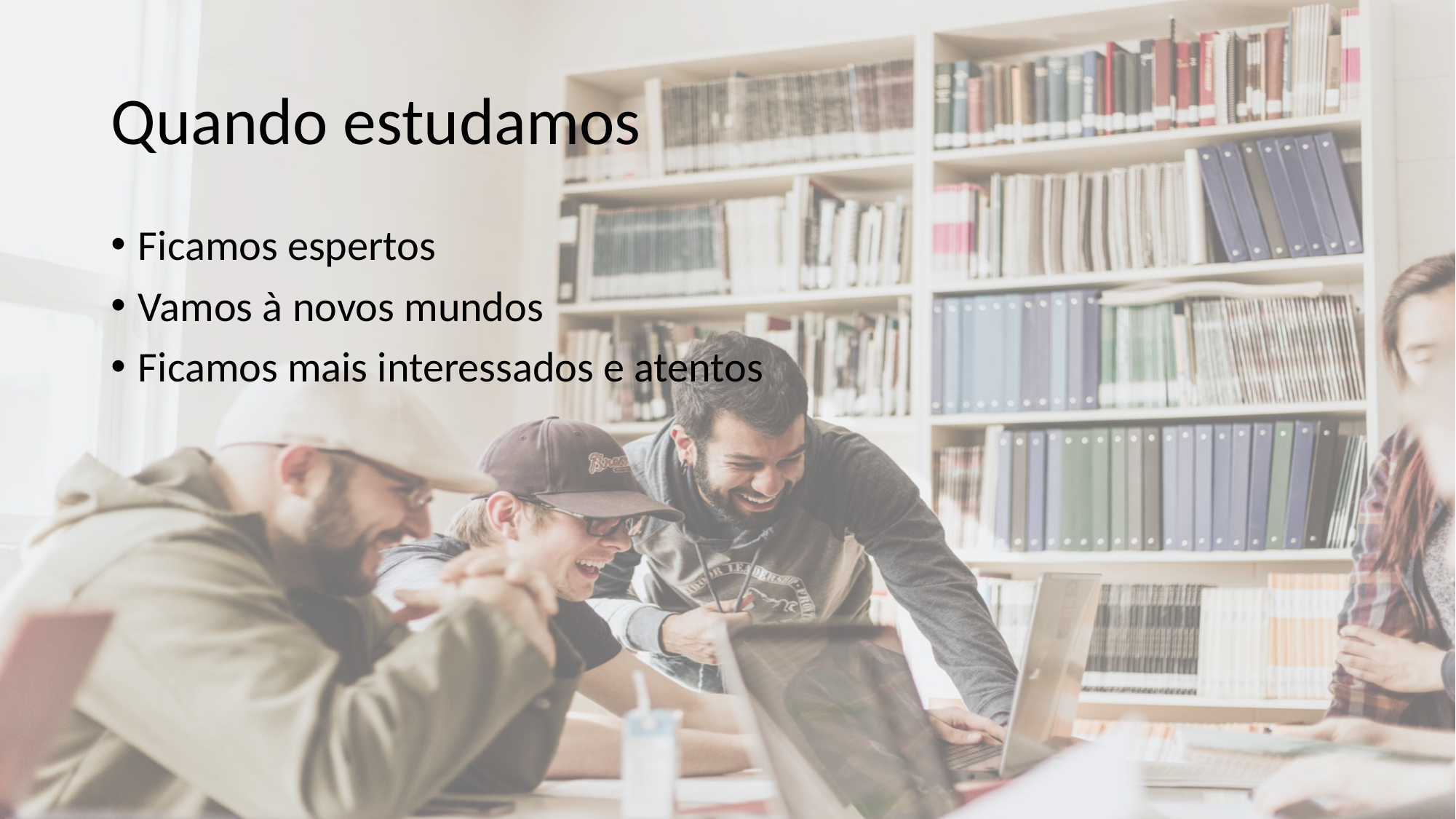

# Quando estudamos
Ficamos espertos
Vamos à novos mundos
Ficamos mais interessados e atentos